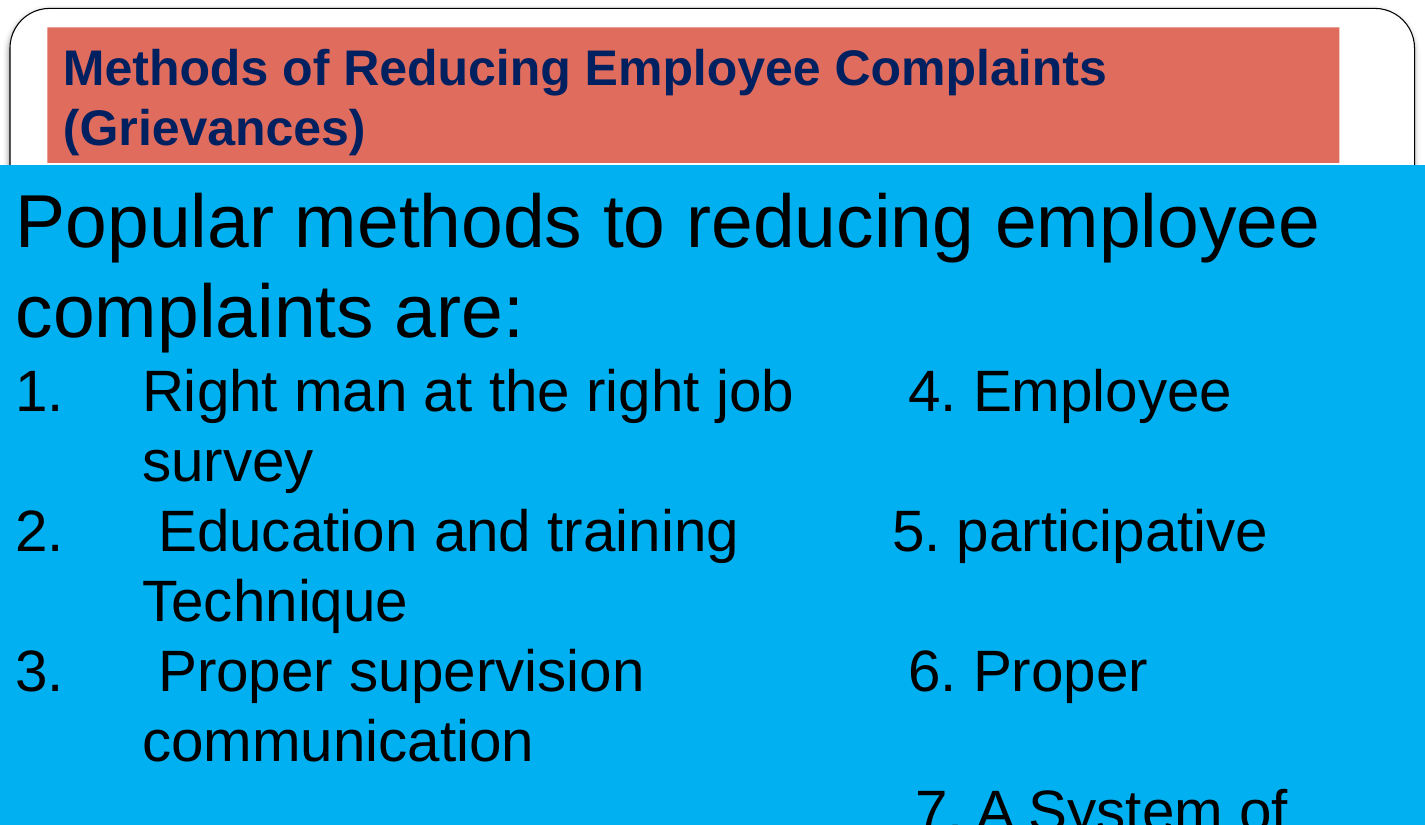

Methods of Reducing Employee Complaints (Grievances)
Popular methods to reducing employee complaints are:
Right man at the right job	 4. Employee survey
 Education and training		5. participative Technique
 Proper supervision 		 6. Proper communication
		7. A System of equity and fairness